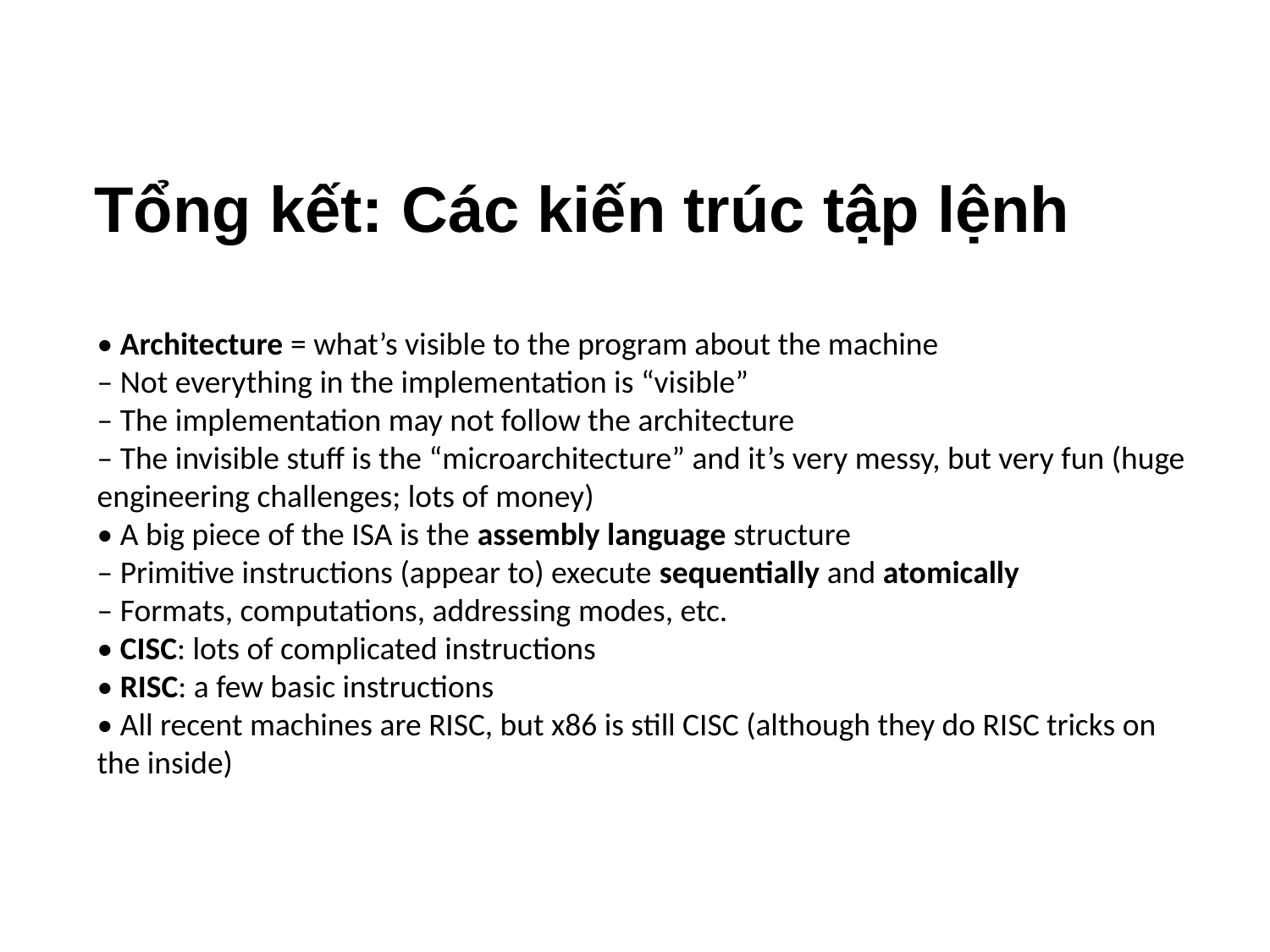

# Tổng kết: Các kiến trúc tập lệnh
• Architecture = what’s visible to the program about the machine
– Not everything in the implementation is “visible”
– The implementation may not follow the architecture
– The invisible stuff is the “microarchitecture” and it’s very messy, but very fun (huge engineering challenges; lots of money)
• A big piece of the ISA is the assembly language structure
– Primitive instructions (appear to) execute sequentially and atomically
– Formats, computations, addressing modes, etc.
• CISC: lots of complicated instructions
• RISC: a few basic instructions
• All recent machines are RISC, but x86 is still CISC (although they do RISC tricks on the inside)